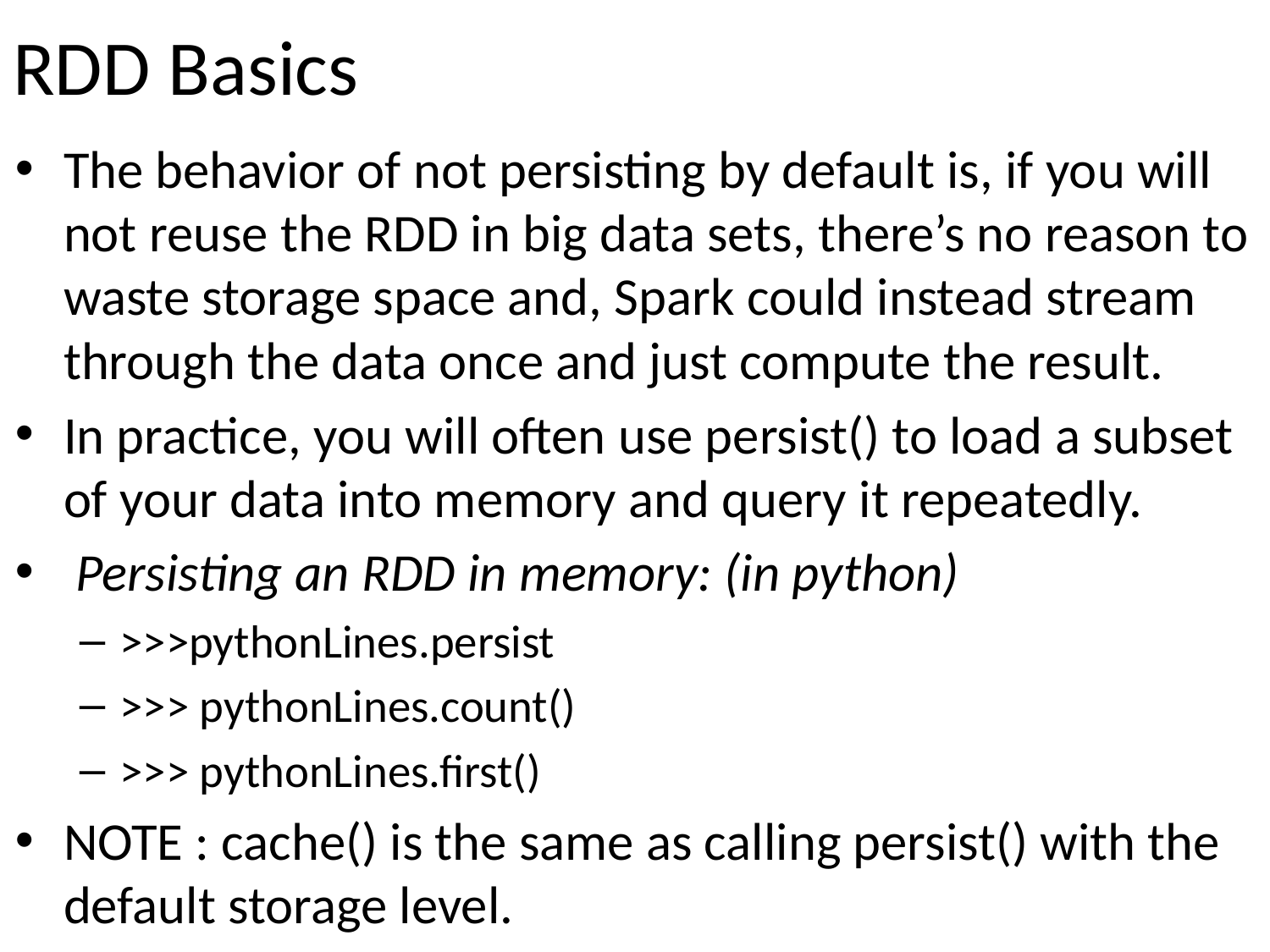

# RDD Basics
The behavior of not persisting by default is, if you will not reuse the RDD in big data sets, there’s no reason to waste storage space and, Spark could instead stream through the data once and just compute the result.
In practice, you will often use persist() to load a subset of your data into memory and query it repeatedly.
 Persisting an RDD in memory: (in python)
>>>pythonLines.persist
>>> pythonLines.count()
>>> pythonLines.first()
NOTE : cache() is the same as calling persist() with the default storage level.